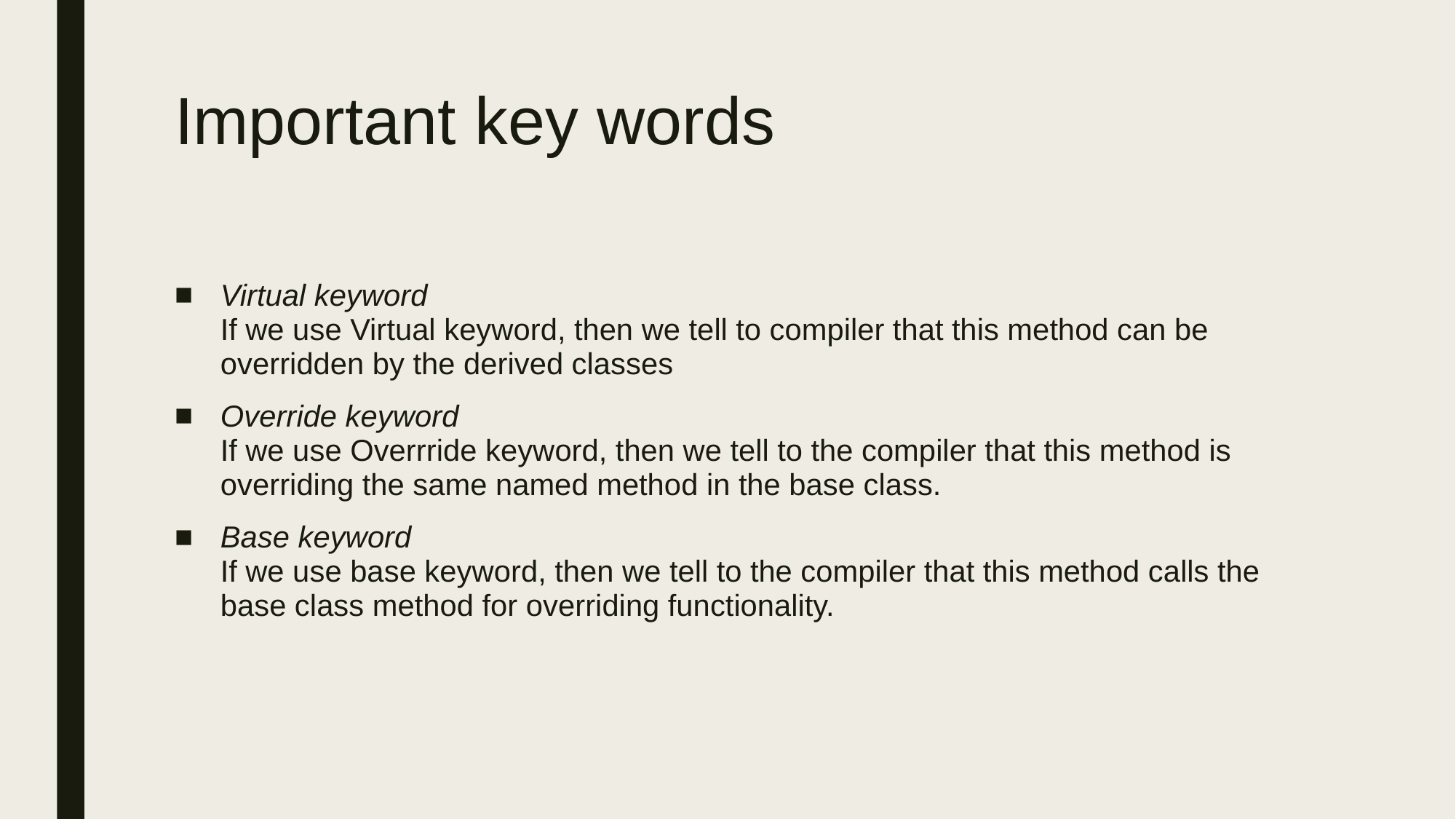

# Important key words
Virtual keyword
If we use Virtual keyword, then we tell to compiler that this method can be overridden by the derived classes
Override keyword
If we use Overrride keyword, then we tell to the compiler that this method is overriding the same named method in the base class.
Base keyword
If we use base keyword, then we tell to the compiler that this method calls the base class method for overriding functionality.